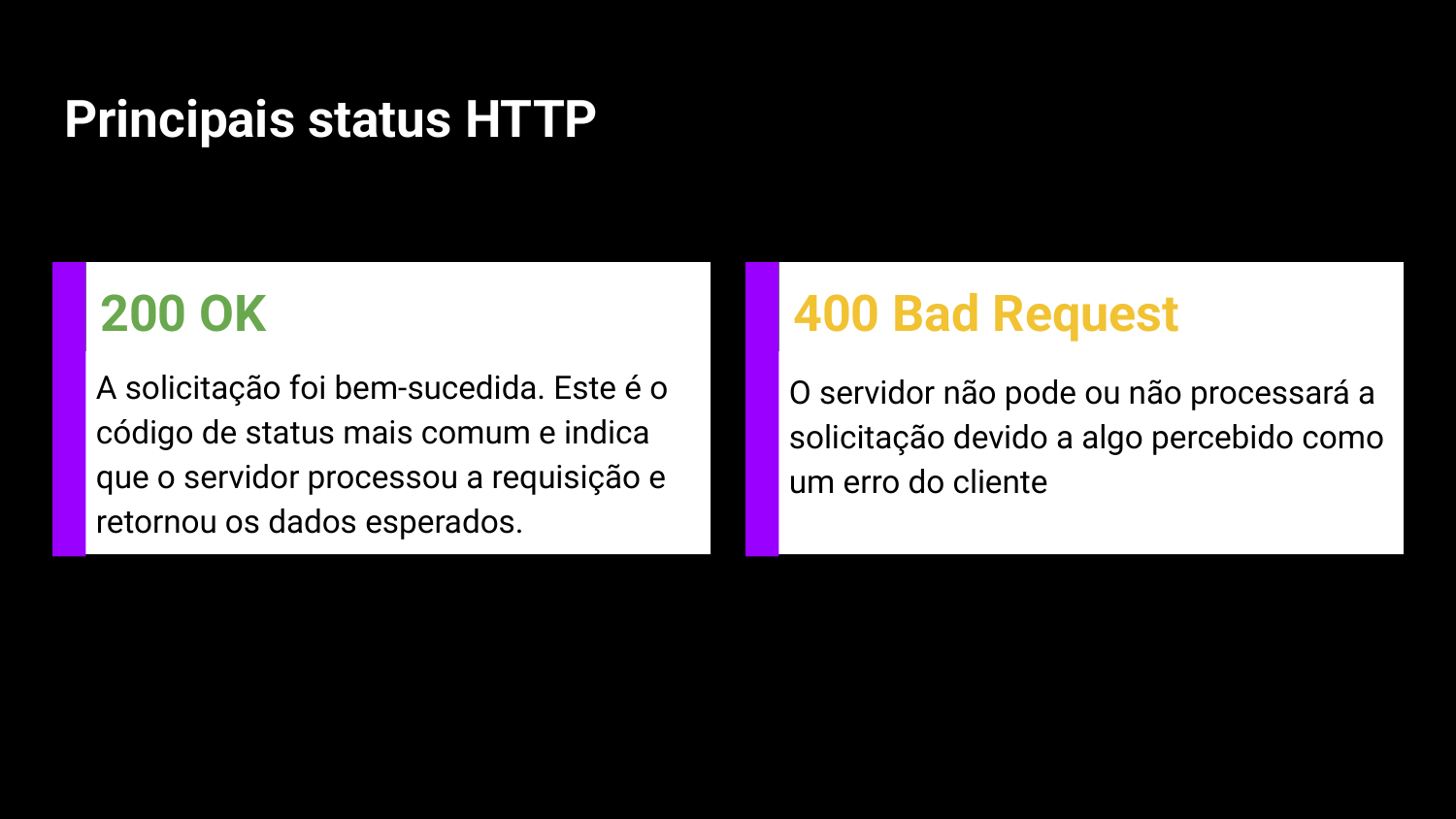

# Principais status HTTP

200 OK
A solicitação foi bem-sucedida. Este é o código de status mais comum e indica que o servidor processou a requisição e retornou os dados esperados.

400 Bad Request
O servidor não pode ou não processará a solicitação devido a algo percebido como um erro do cliente